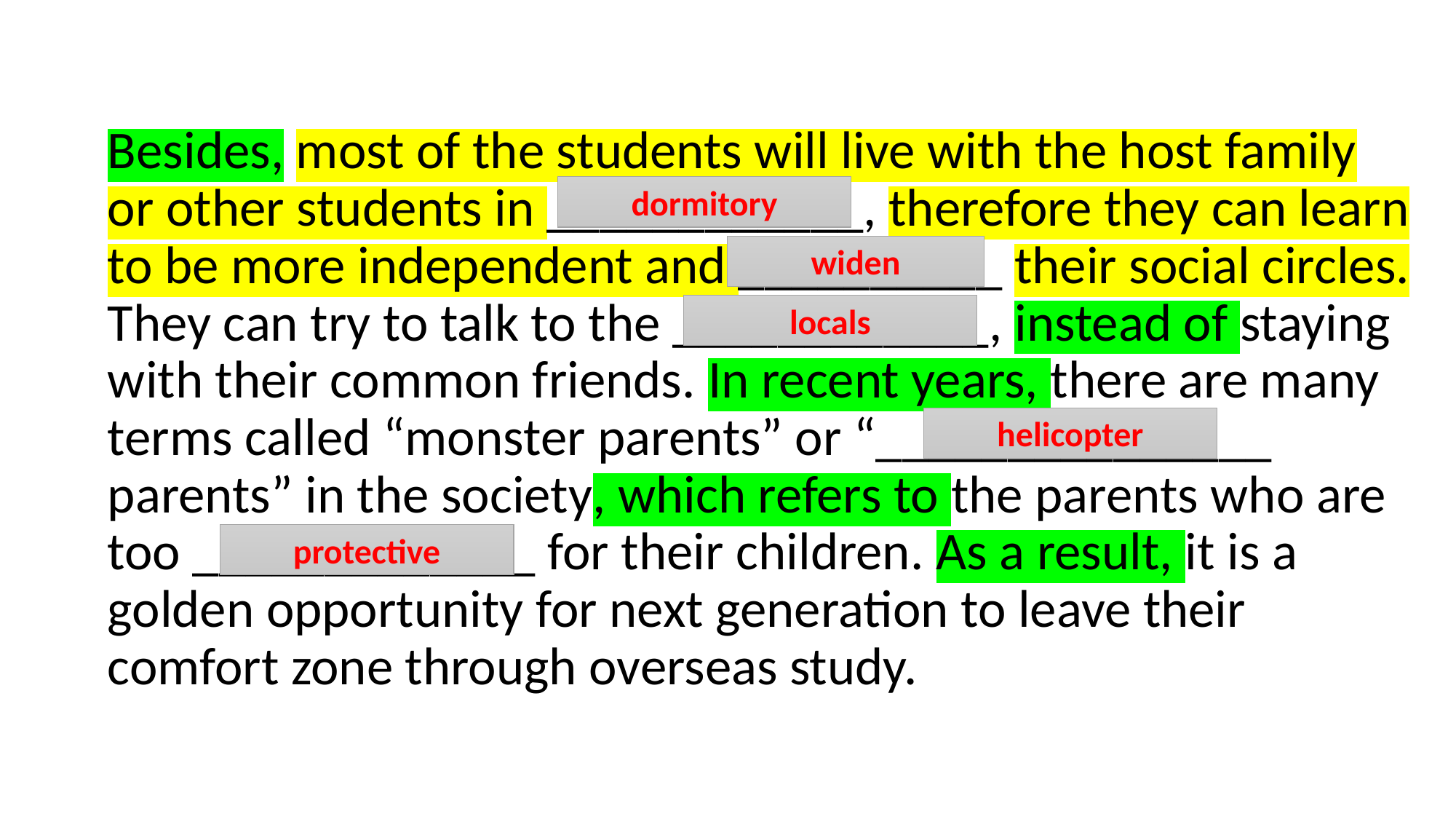

Besides, most of the students will live with the host family or other students in ____________, therefore they can learn to be more independent and __________ their social circles. They can try to talk to the ____________, instead of staying with their common friends. In recent years, there are many terms called “monster parents” or “_______________ parents” in the society, which refers to the parents who are too _____________ for their children. As a result, it is a golden opportunity for next generation to leave their comfort zone through overseas study.

dormitory
widen
locals
helicopter
protective